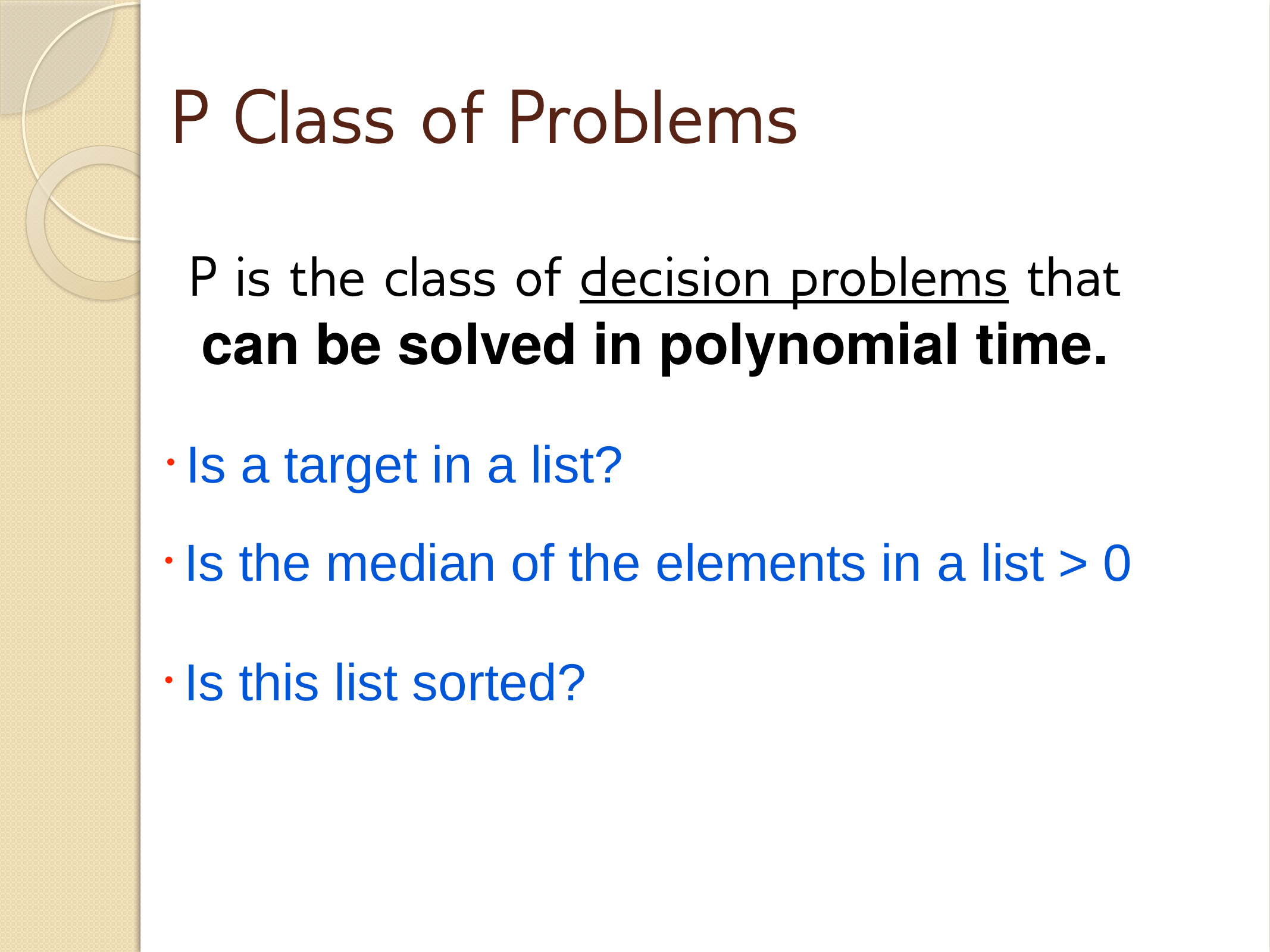

# P Class of Problems
P is the class of decision problems that can be solved in polynomial time.
Is a target in a list?
Is the median of the elements in a list > 0
Is this list sorted?